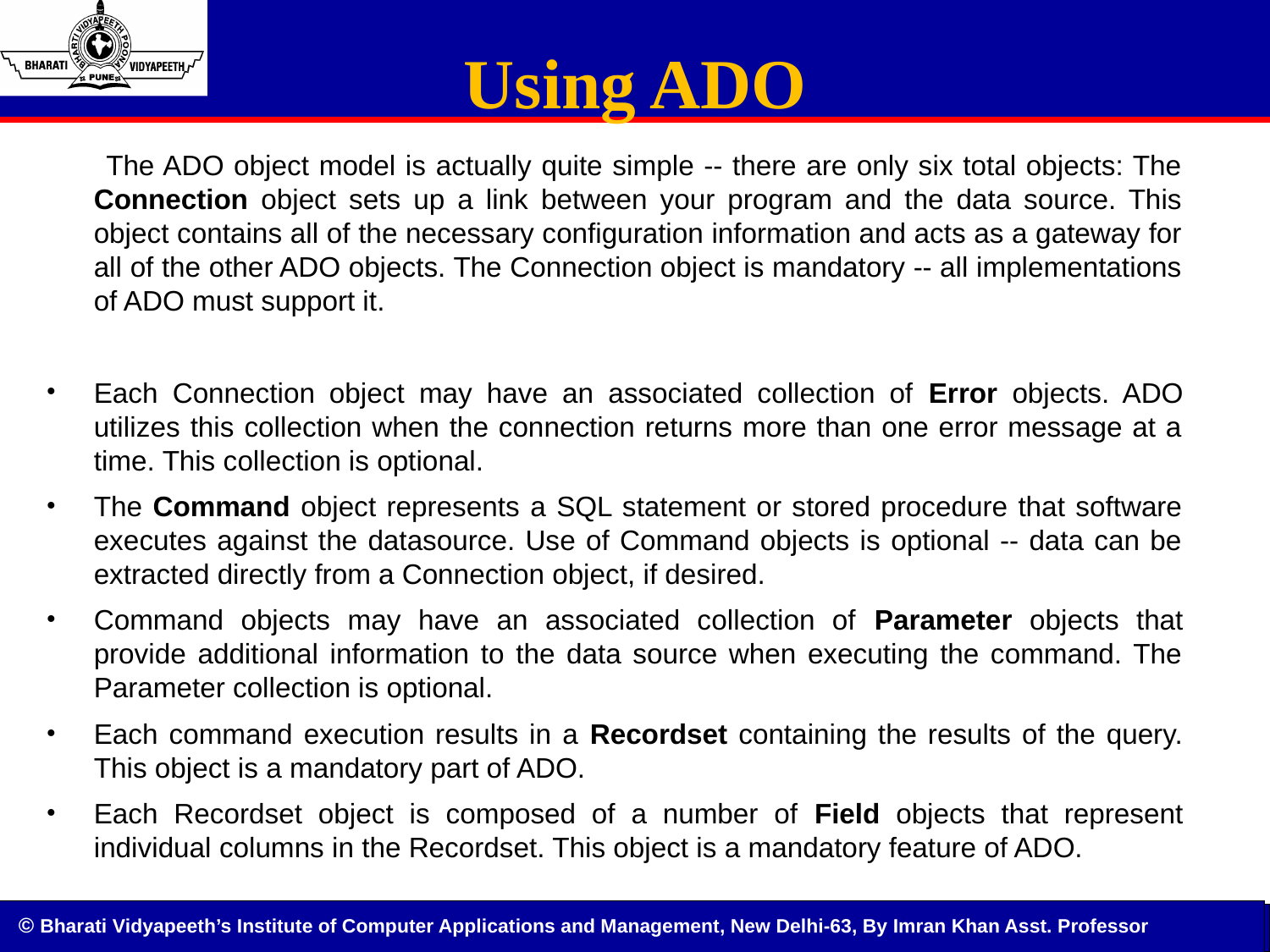

# Using ADO
      The ADO object model is actually quite simple -- there are only six total objects: The Connection object sets up a link between your program and the data source. This object contains all of the necessary configuration information and acts as a gateway for all of the other ADO objects. The Connection object is mandatory -- all implementations of ADO must support it.

Each Connection object may have an associated collection of Error objects. ADO utilizes this collection when the connection returns more than one error message at a time. This collection is optional.
The Command object represents a SQL statement or stored procedure that software executes against the datasource. Use of Command objects is optional -- data can be extracted directly from a Connection object, if desired.
Command objects may have an associated collection of Parameter objects that provide additional information to the data source when executing the command. The Parameter collection is optional.
Each command execution results in a Recordset containing the results of the query. This object is a mandatory part of ADO.
Each Recordset object is composed of a number of Field objects that represent individual columns in the Recordset. This object is a mandatory feature of ADO.